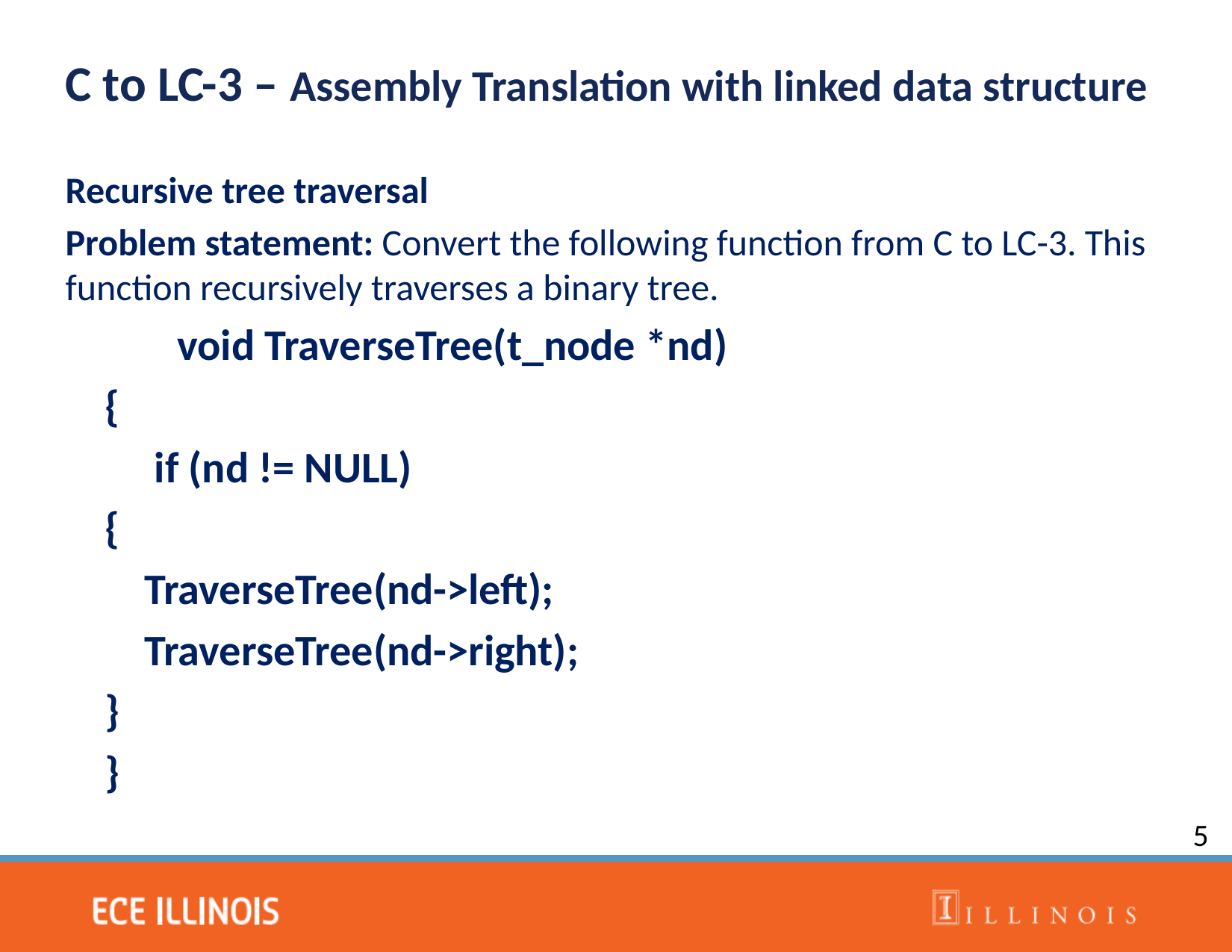

C to LC-3 – Assembly Translation with linked data structure
Recursive tree traversal
Problem statement: Convert the following function from C to LC-3. This function recursively traverses a binary tree.
	void TraverseTree(t_node *nd)
    {
         if (nd != NULL)
    {
        TraverseTree(nd->left);
        TraverseTree(nd->right);
    }
    }

5